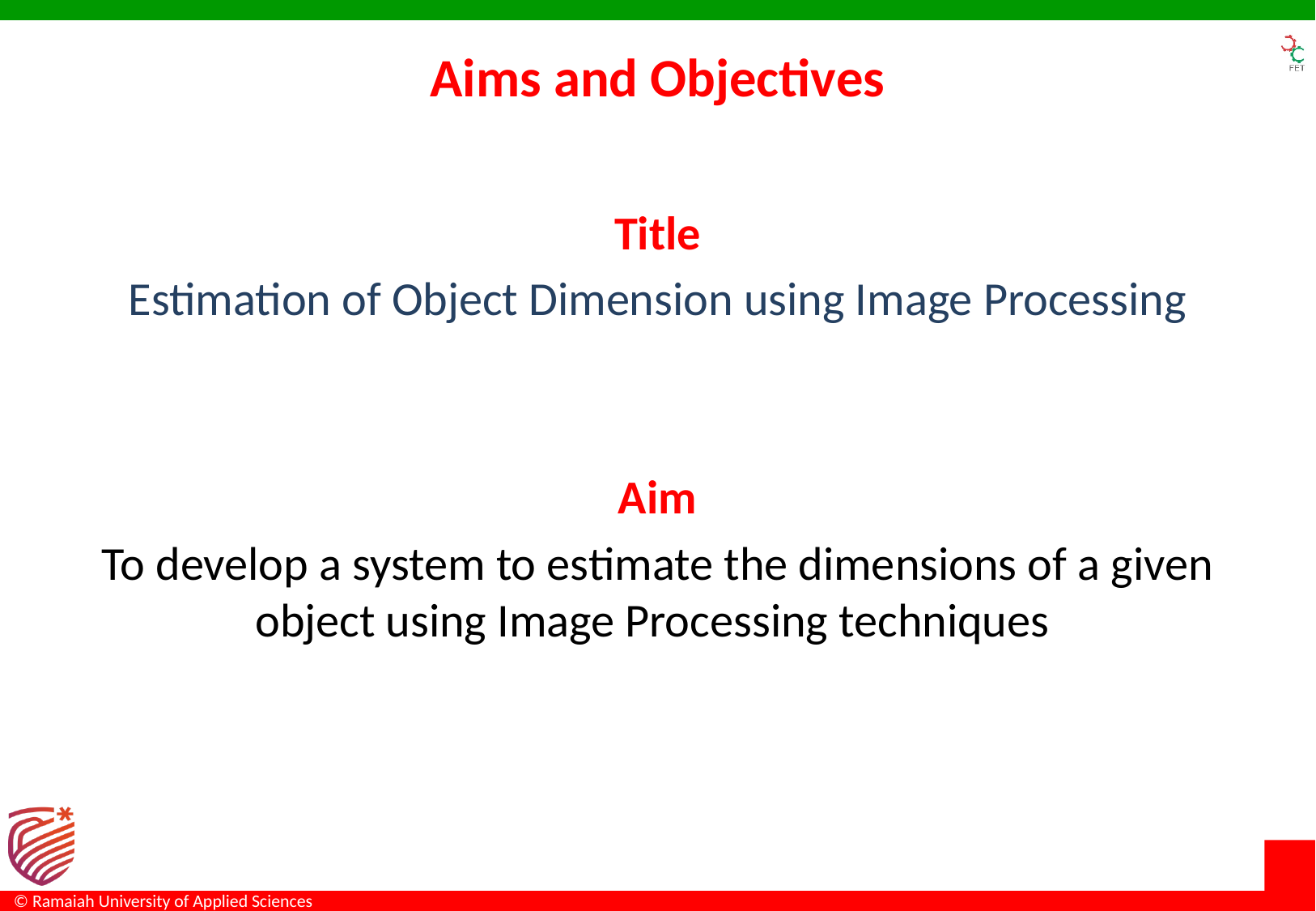

# Aims and Objectives
Title
Estimation of Object Dimension using Image Processing

Aim
To develop a system to estimate the dimensions of a given object using Image Processing techniques